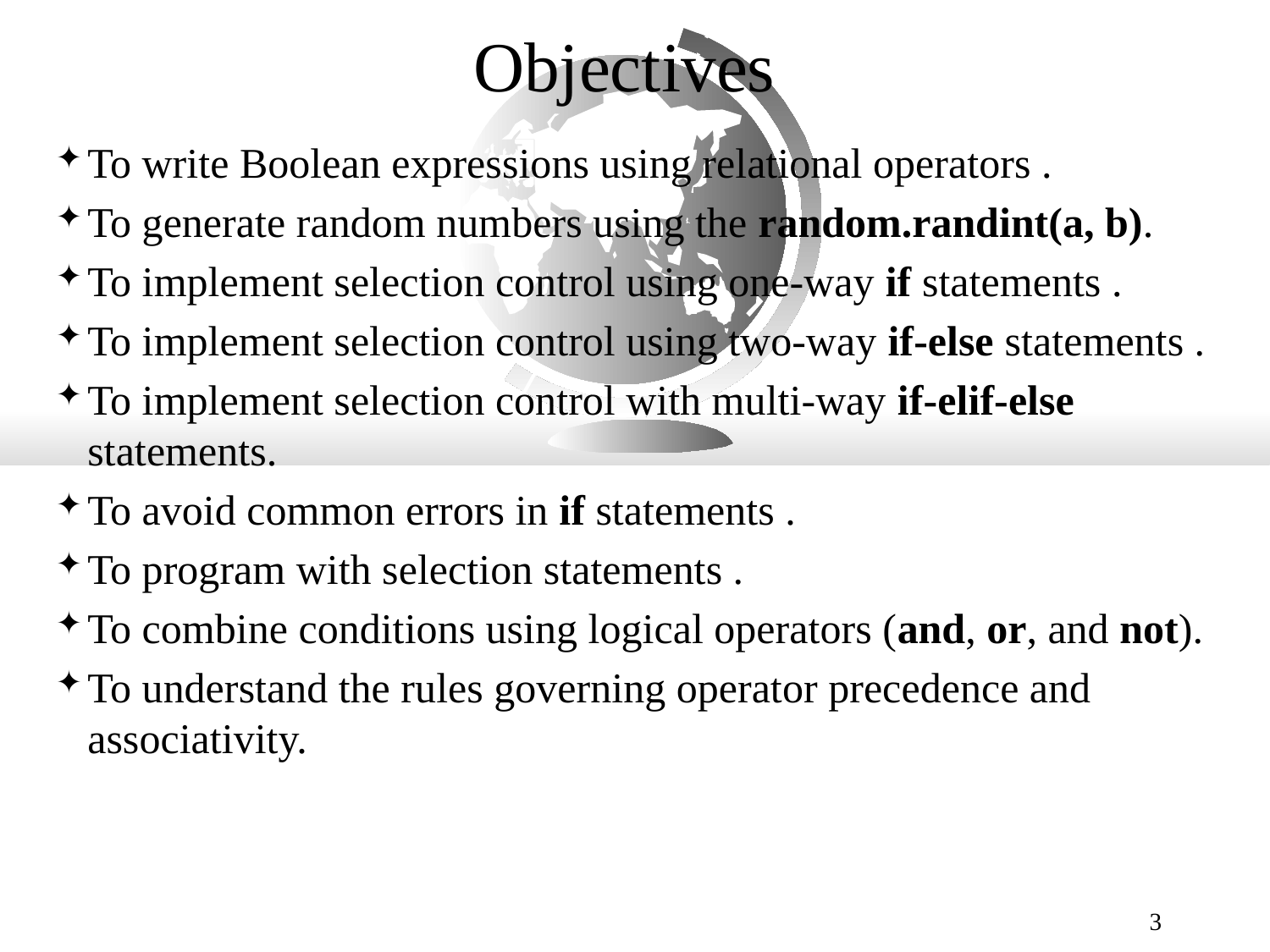

# Objectives
To write Boolean expressions using relational operators .
To generate random numbers using the random.randint(a, b).
To implement selection control using one-way if statements .
To implement selection control using two-way if-else statements .
To implement selection control with multi-way if-elif-else statements.
To avoid common errors in if statements .
To program with selection statements .
To combine conditions using logical operators (and, or, and not).
To understand the rules governing operator precedence and associativity.
3